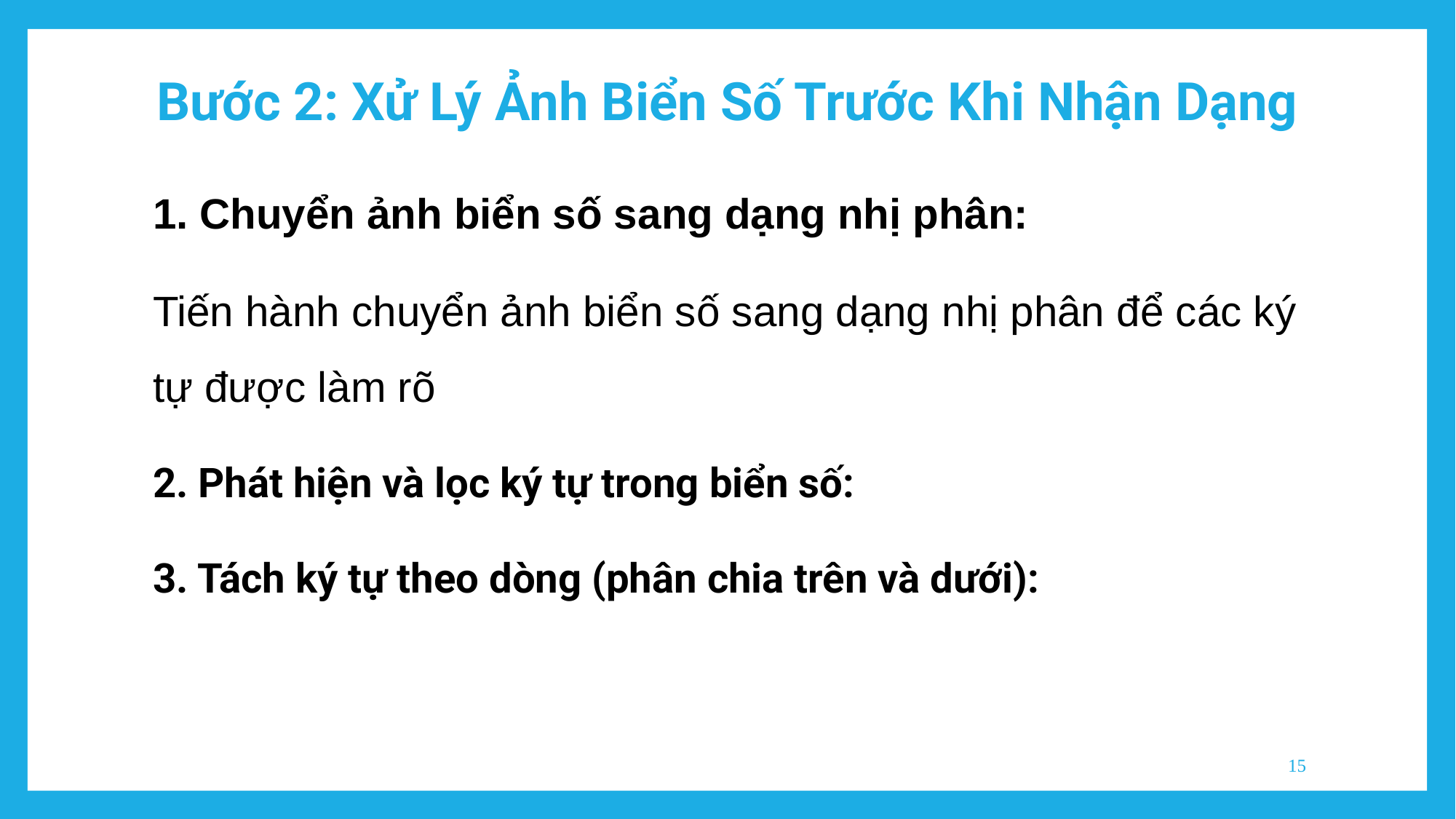

Bước 2: Xử Lý Ảnh Biển Số Trước Khi Nhận Dạng
1. Chuyển ảnh biển số sang dạng nhị phân:
Tiến hành chuyển ảnh biển số sang dạng nhị phân để các ký tự được làm rõ
2. Phát hiện và lọc ký tự trong biển số:
3. Tách ký tự theo dòng (phân chia trên và dưới):
15